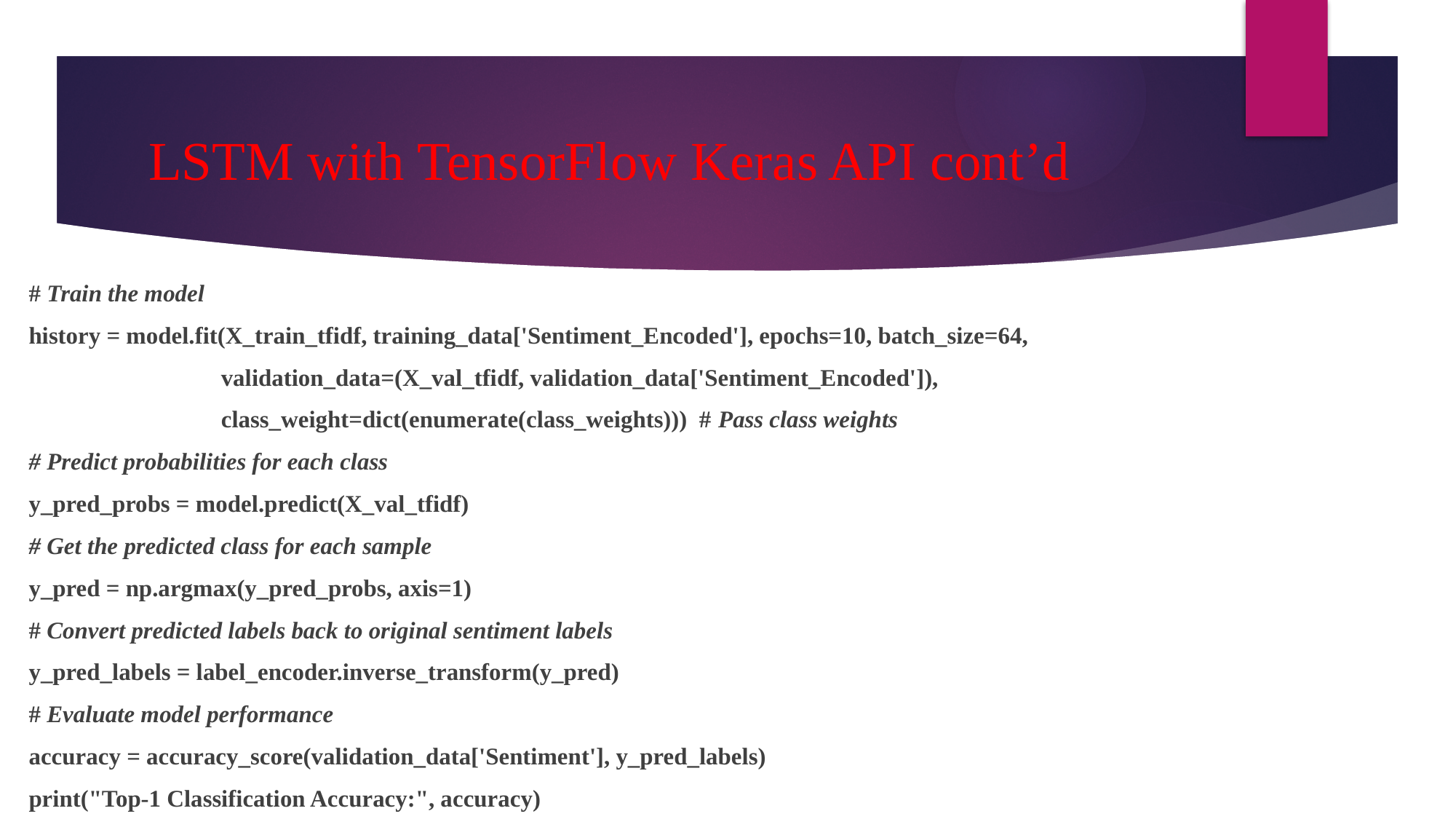

# LSTM with TensorFlow Keras API cont’d
# Train the model
history = model.fit(X_train_tfidf, training_data['Sentiment_Encoded'], epochs=10, batch_size=64,
                                validation_data=(X_val_tfidf, validation_data['Sentiment_Encoded']),
                                class_weight=dict(enumerate(class_weights)))  # Pass class weights
# Predict probabilities for each class
y_pred_probs = model.predict(X_val_tfidf)
# Get the predicted class for each sample
y_pred = np.argmax(y_pred_probs, axis=1)
# Convert predicted labels back to original sentiment labels
y_pred_labels = label_encoder.inverse_transform(y_pred)
# Evaluate model performance
accuracy = accuracy_score(validation_data['Sentiment'], y_pred_labels)
print("Top-1 Classification Accuracy:", accuracy)